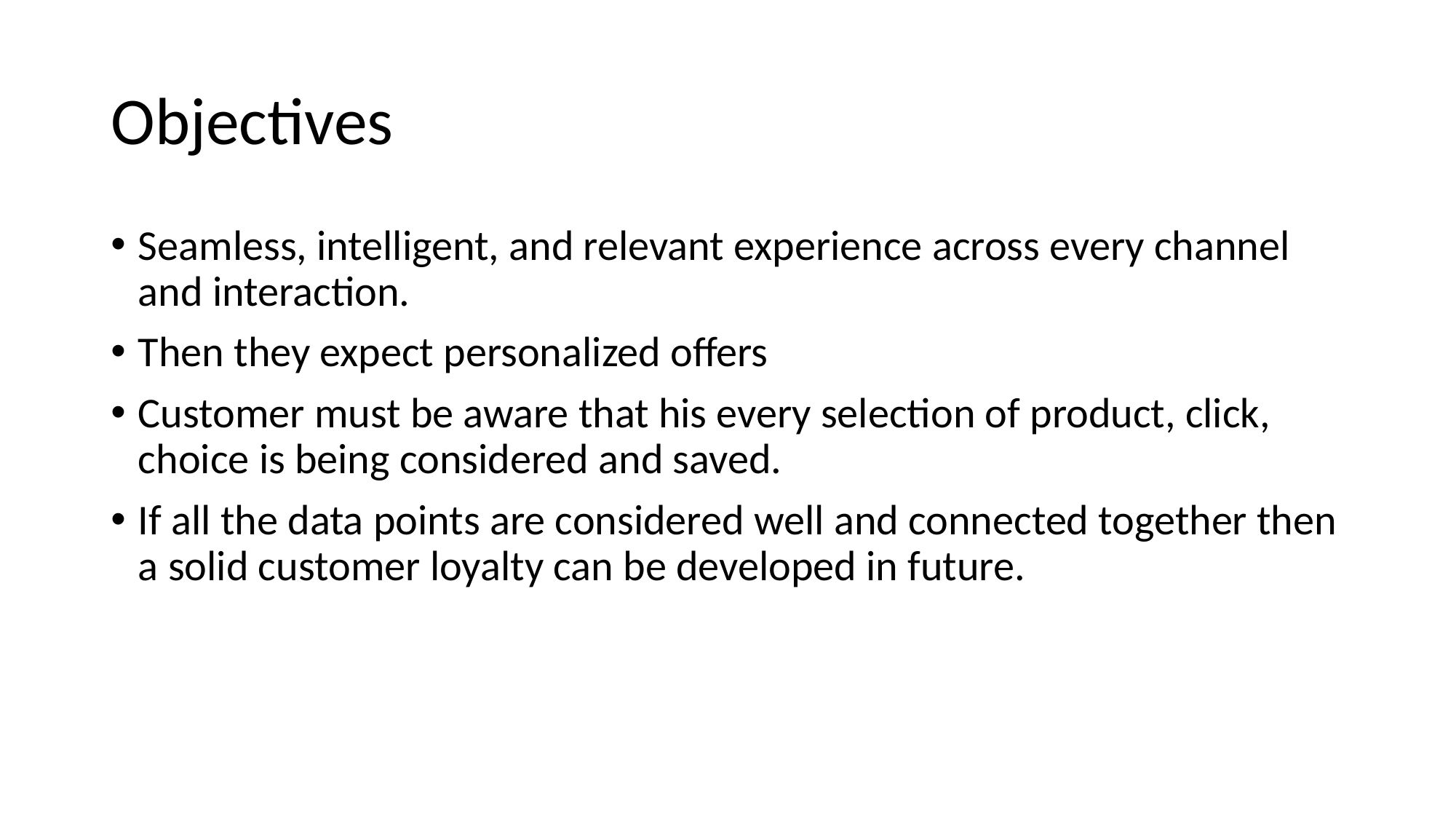

# Objectives
Seamless, intelligent, and relevant experience across every channel and interaction.
Then they expect personalized offers
Customer must be aware that his every selection of product, click, choice is being considered and saved.
If all the data points are considered well and connected together then a solid customer loyalty can be developed in future.